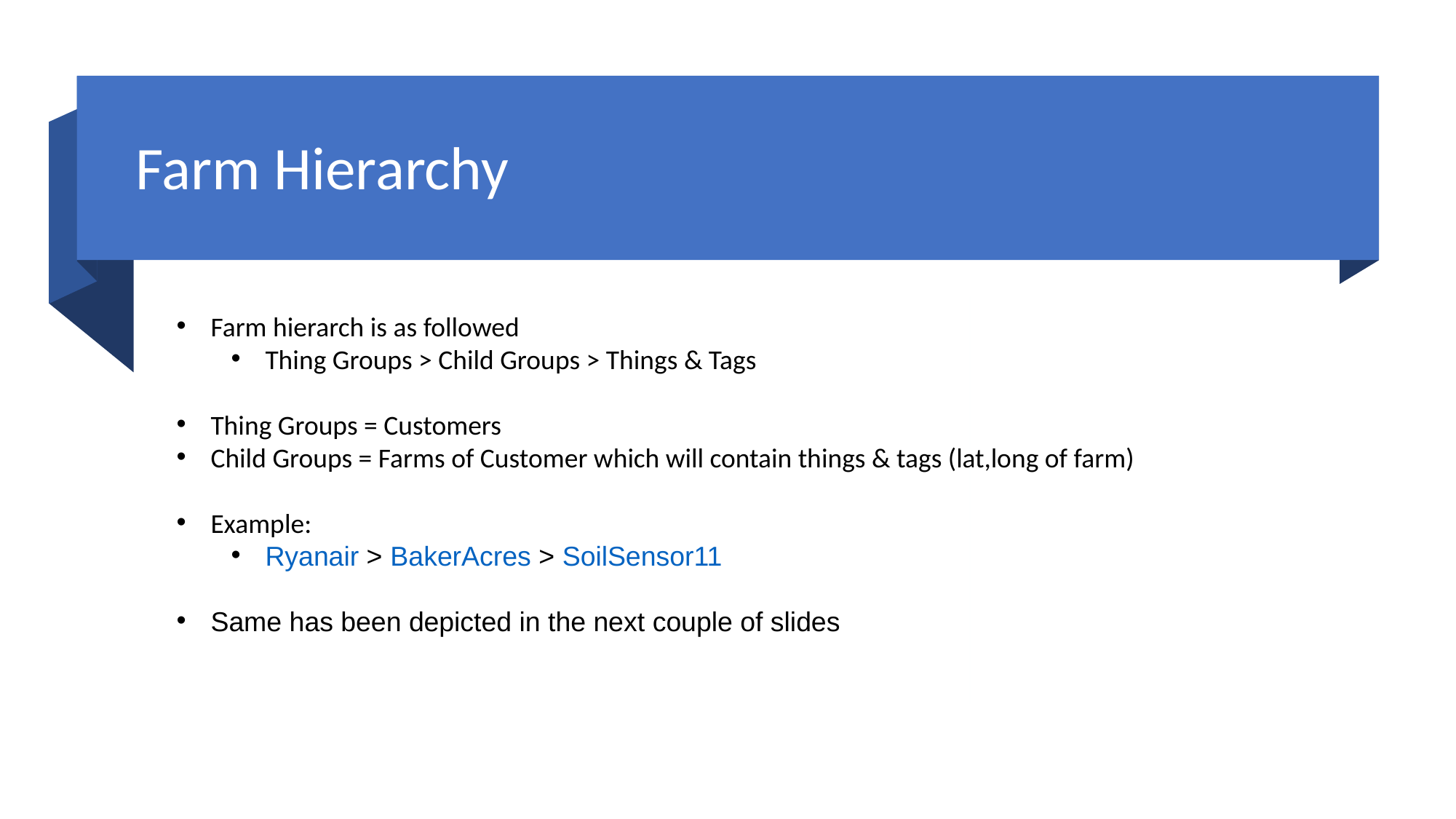

Farm Hierarchy
Farm hierarch is as followed
Thing Groups > Child Groups > Things & Tags

Thing Groups = Customers
Child Groups = Farms of Customer which will contain things & tags (lat,long of farm)

Example:
Ryanair > BakerAcres > SoilSensor11

Same has been depicted in the next couple of slides